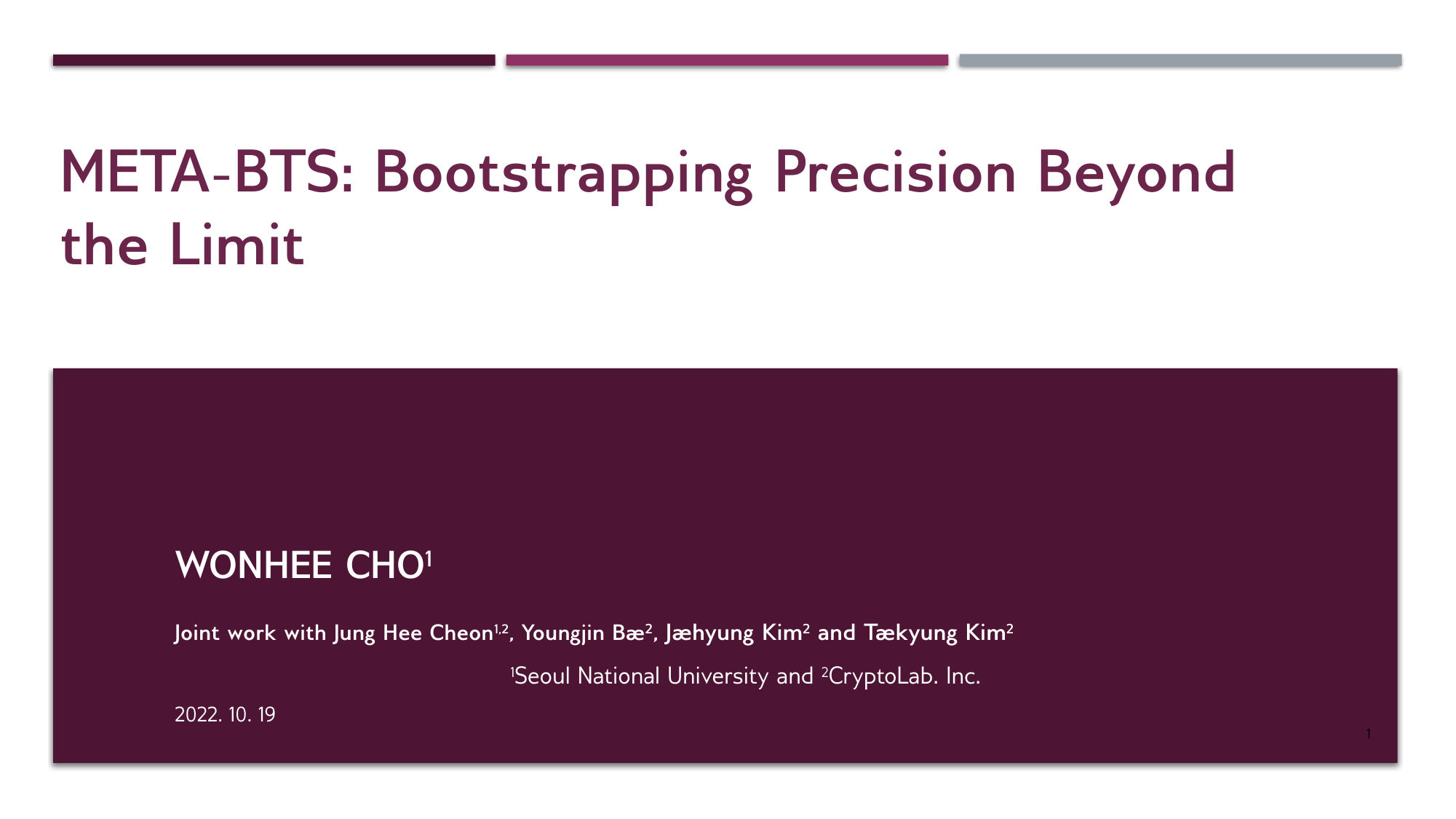

META-BTS: Bootstrapping Precision Beyond the Limit

Wonhee cho1
Joint work with Jung Hee Cheon1,2, Youngjin Bae2, Jaehyung Kim2 and Taekyung Kim2
1Seoul National University and 2CryptoLab. Inc.
2022. 10. 19
1